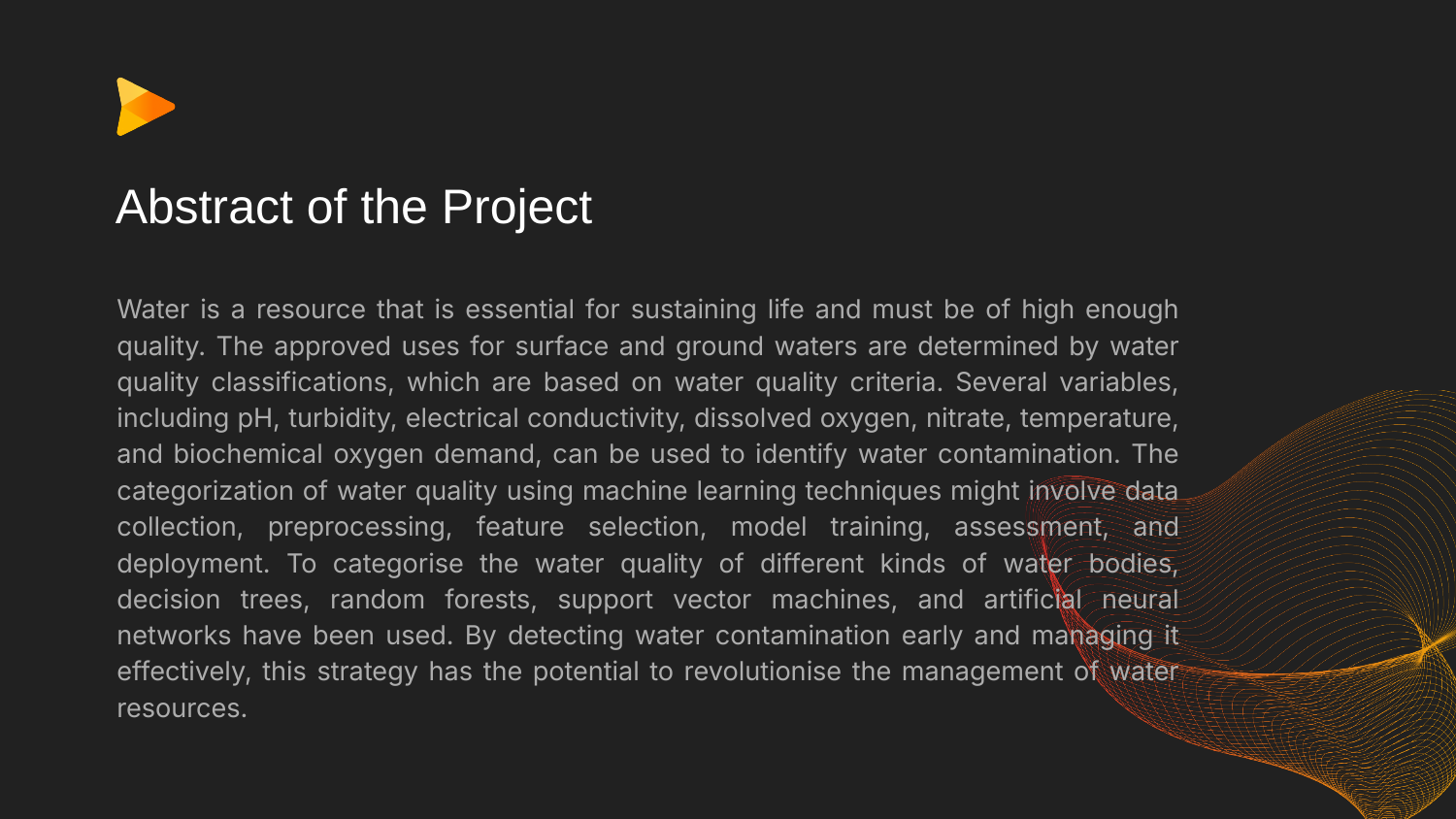

# Abstract of the Project
Water is a resource that is essential for sustaining life and must be of high enough quality. The approved uses for surface and ground waters are determined by water quality classifications, which are based on water quality criteria. Several variables, including pH, turbidity, electrical conductivity, dissolved oxygen, nitrate, temperature, and biochemical oxygen demand, can be used to identify water contamination. The categorization of water quality using machine learning techniques might involve data collection, preprocessing, feature selection, model training, assessment, and deployment. To categorise the water quality of different kinds of water bodies, decision trees, random forests, support vector machines, and artificial neural networks have been used. By detecting water contamination early and managing it effectively, this strategy has the potential to revolutionise the management of water resources.